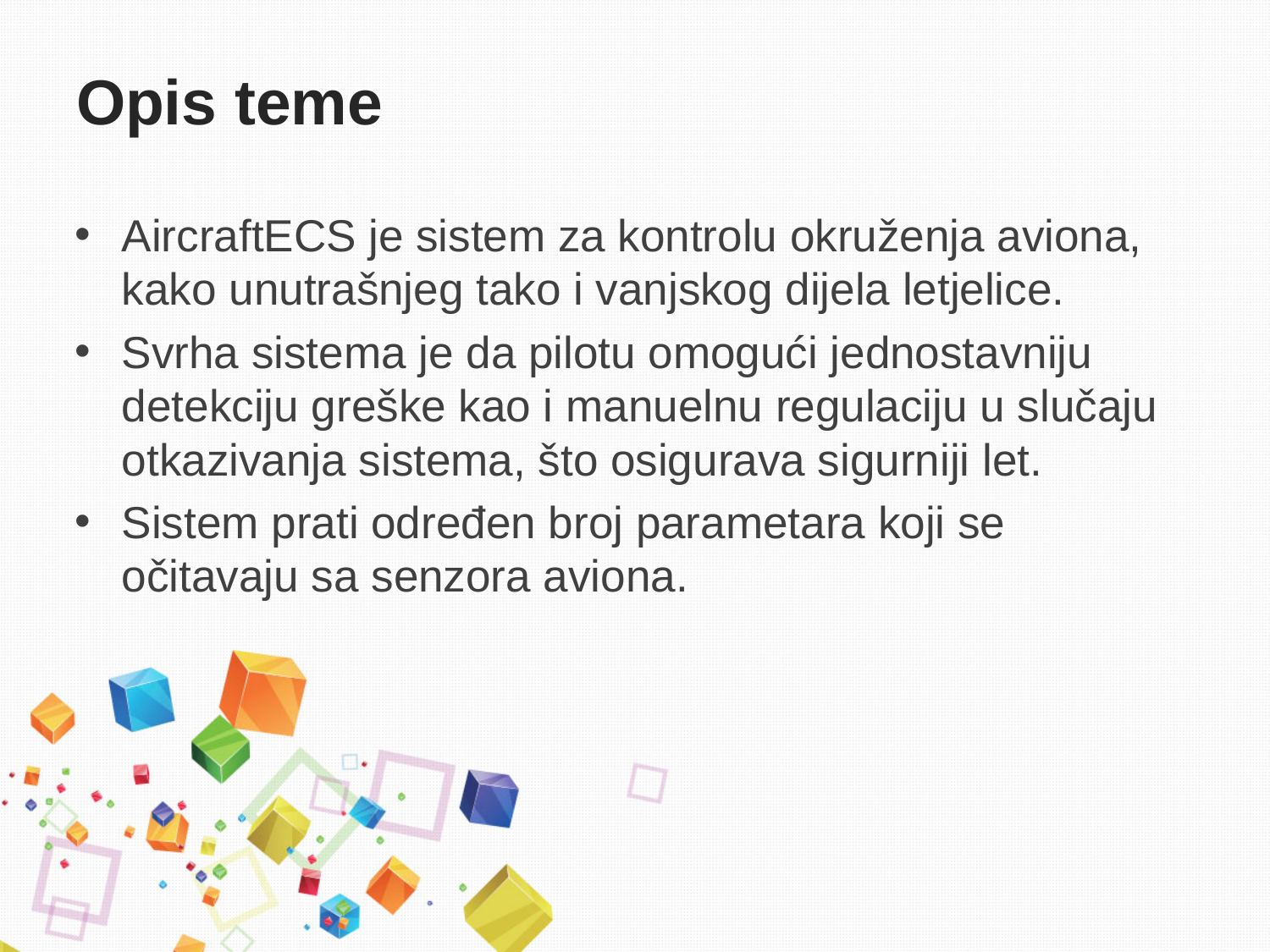

# Opis teme
AircraftECS je sistem za kontrolu okruženja aviona, kako unutrašnjeg tako i vanjskog dijela letjelice.
Svrha sistema je da pilotu omogući jednostavniju detekciju greške kao i manuelnu regulaciju u slučaju otkazivanja sistema, što osigurava sigurniji let.
Sistem prati određen broj parametara koji se očitavaju sa senzora aviona.